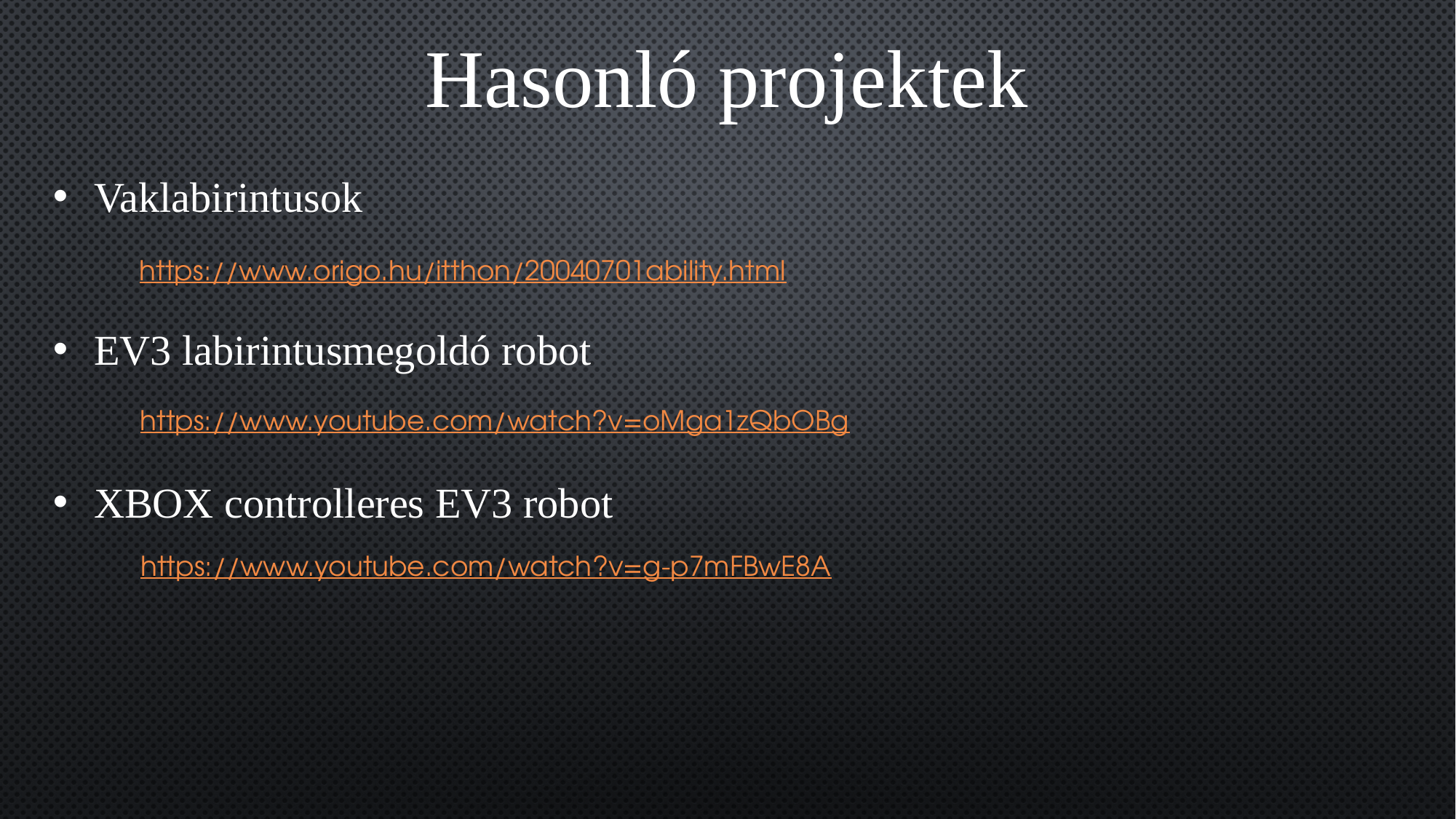

Hasonló projektek
Vaklabirintusok

EV3 labirintusmegoldó robot

XBOX controlleres EV3 robot
https://www.origo.hu/itthon/20040701ability.html
https://www.youtube.com/watch?v=oMga1zQbOBg
https://www.youtube.com/watch?v=g-p7mFBwE8A